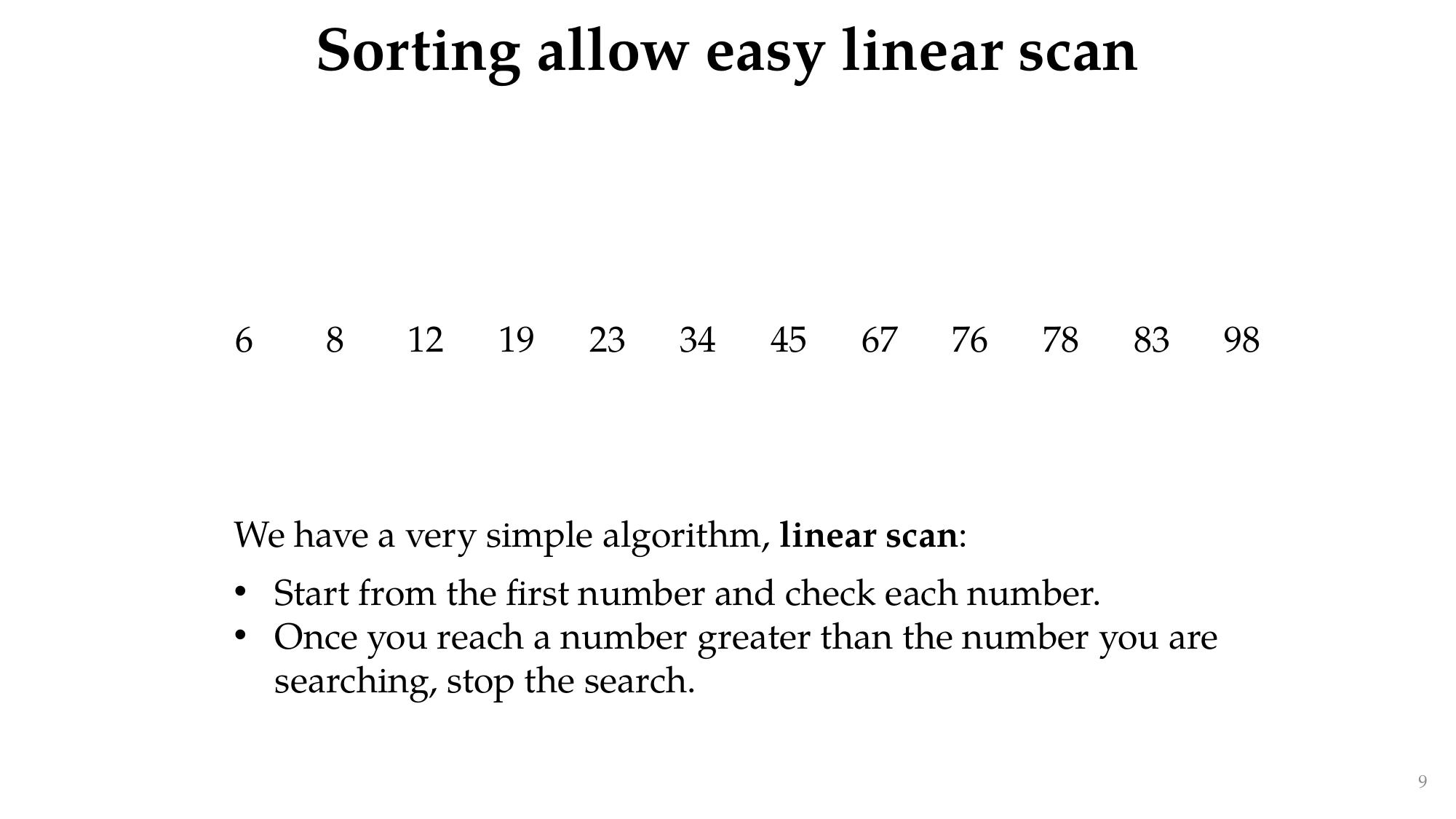

# Sorting allow easy linear scan
| 6 | 8 | 12 | 19 | 23 | 34 | 45 | 67 | 76 | 78 | 83 | 98 |
| --- | --- | --- | --- | --- | --- | --- | --- | --- | --- | --- | --- |
We have a very simple algorithm, linear scan:

Start from the first number and check each number.
Once you reach a number greater than the number you are searching, stop the search.

9